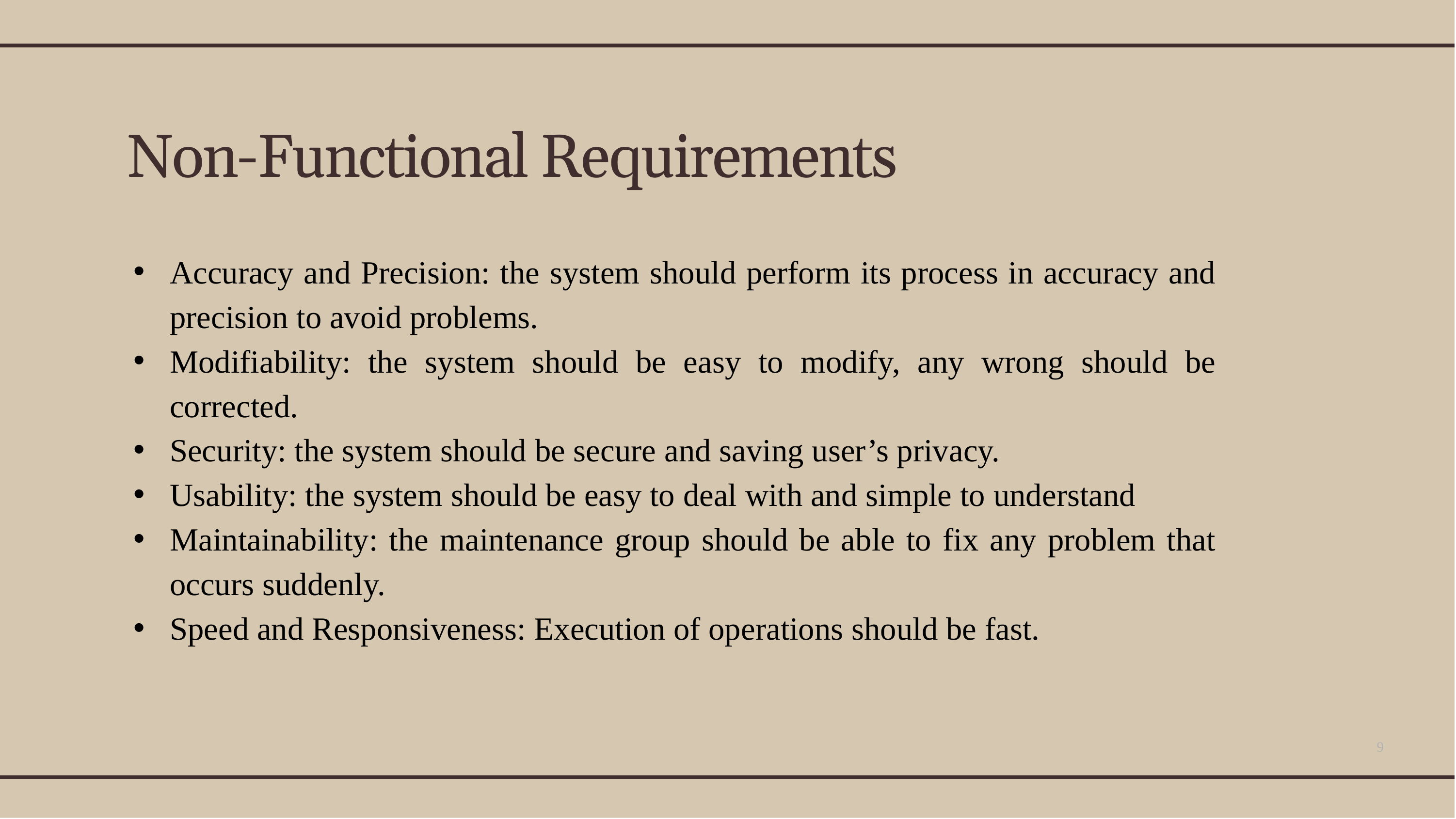

# Non-Functional Requirements

Accuracy and Precision: the system should perform its process in accuracy and precision to avoid problems.
Modifiability: the system should be easy to modify, any wrong should be corrected.
Security: the system should be secure and saving user’s privacy.
Usability: the system should be easy to deal with and simple to understand
Maintainability: the maintenance group should be able to fix any problem that occurs suddenly.
Speed and Responsiveness: Execution of operations should be fast.

9